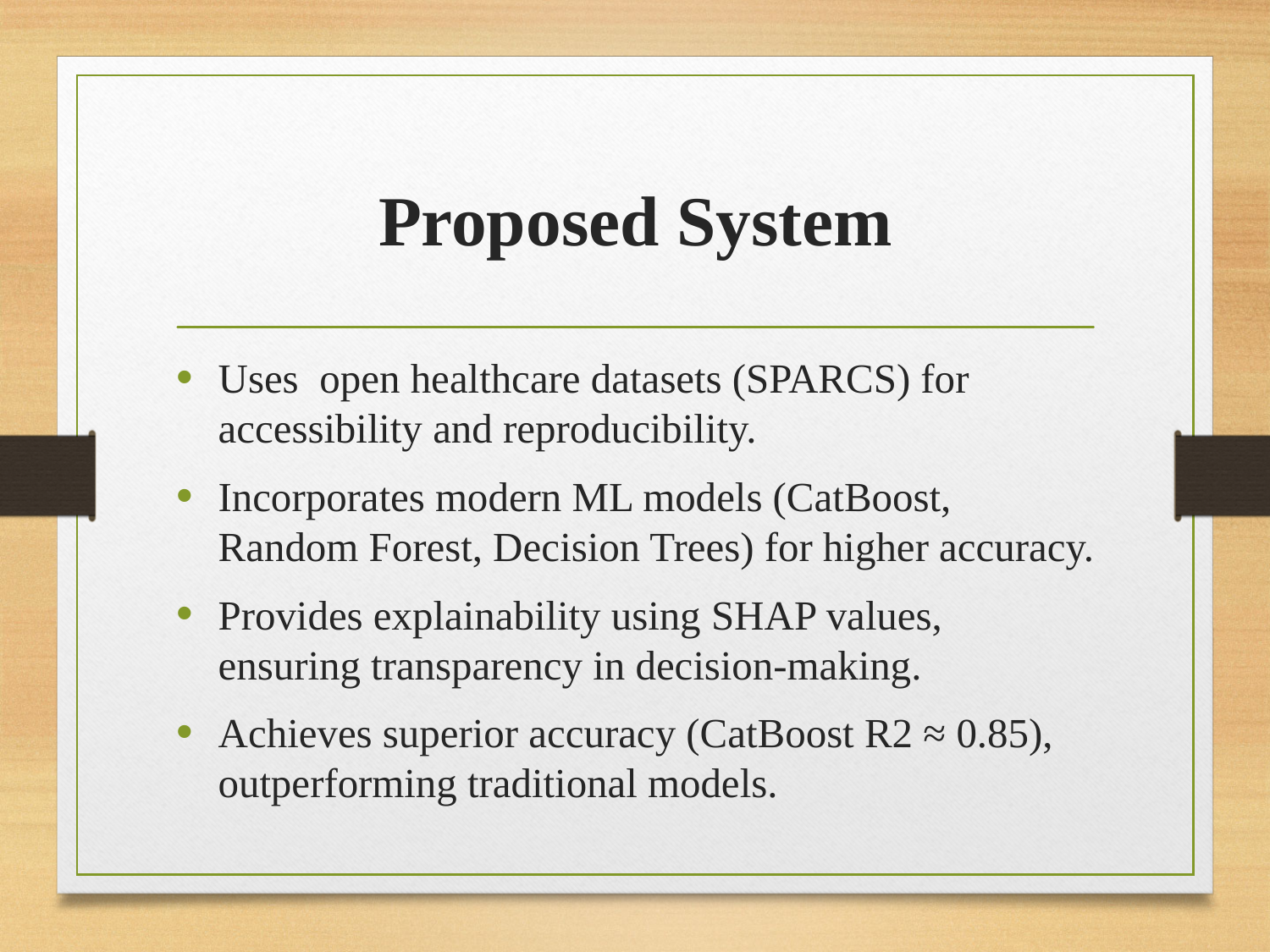

# Proposed System
Uses  open healthcare datasets (SPARCS) for accessibility and reproducibility.
Incorporates modern ML models (CatBoost, Random Forest, Decision Trees) for higher accuracy.
Provides explainability using SHAP values, ensuring transparency in decision-making.
Achieves superior accuracy (CatBoost R2 ≈ 0.85), outperforming traditional models.